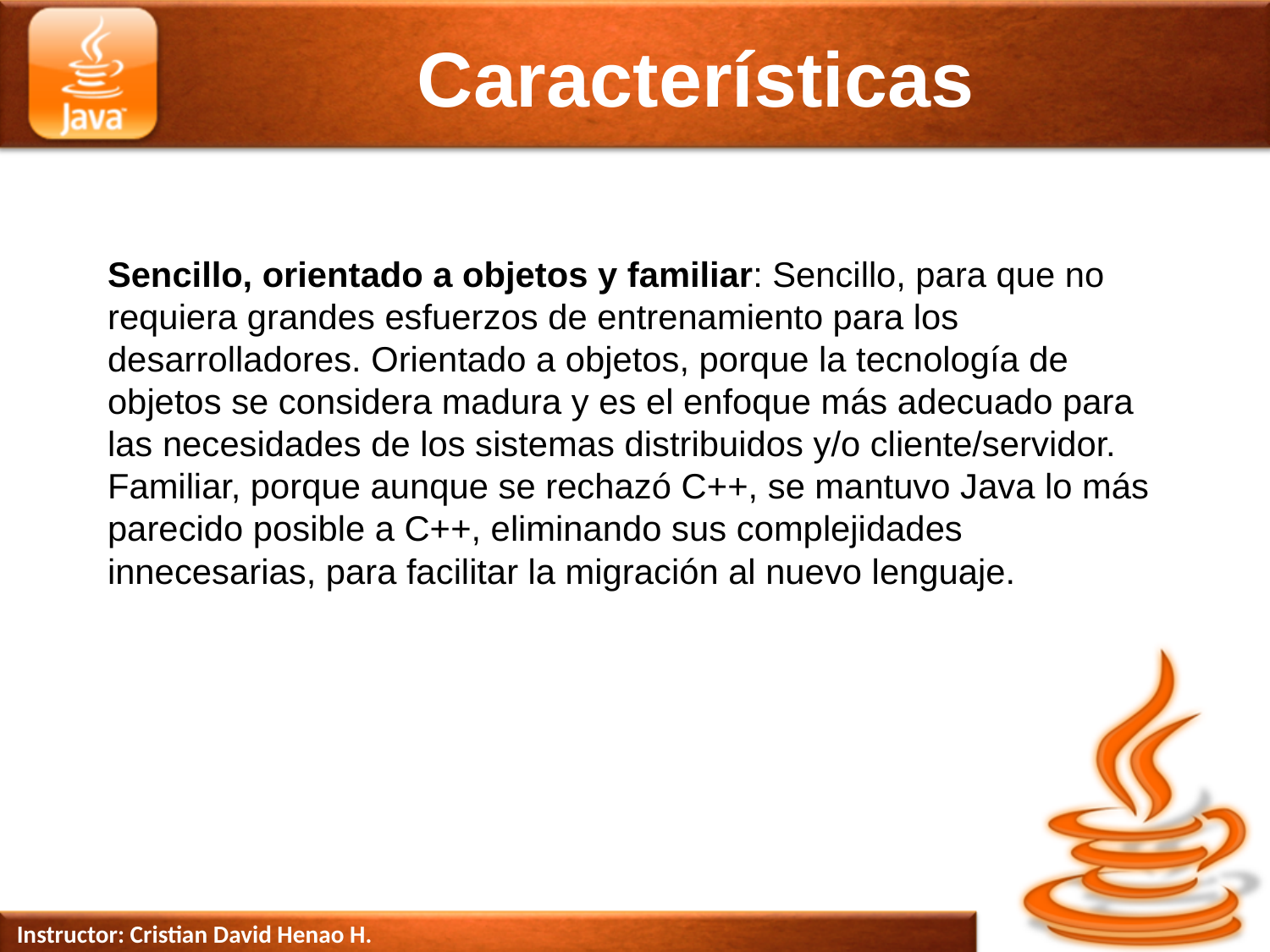

# Características

Sencillo, orientado a objetos y familiar: Sencillo, para que no requiera grandes esfuerzos de entrenamiento para los desarrolladores. Orientado a objetos, porque la tecnología de objetos se considera madura y es el enfoque más adecuado para las necesidades de los sistemas distribuidos y/o cliente/servidor. Familiar, porque aunque se rechazó C++, se mantuvo Java lo más parecido posible a C++, eliminando sus complejidades innecesarias, para facilitar la migración al nuevo lenguaje.

Instructor: Cristian David Henao H.